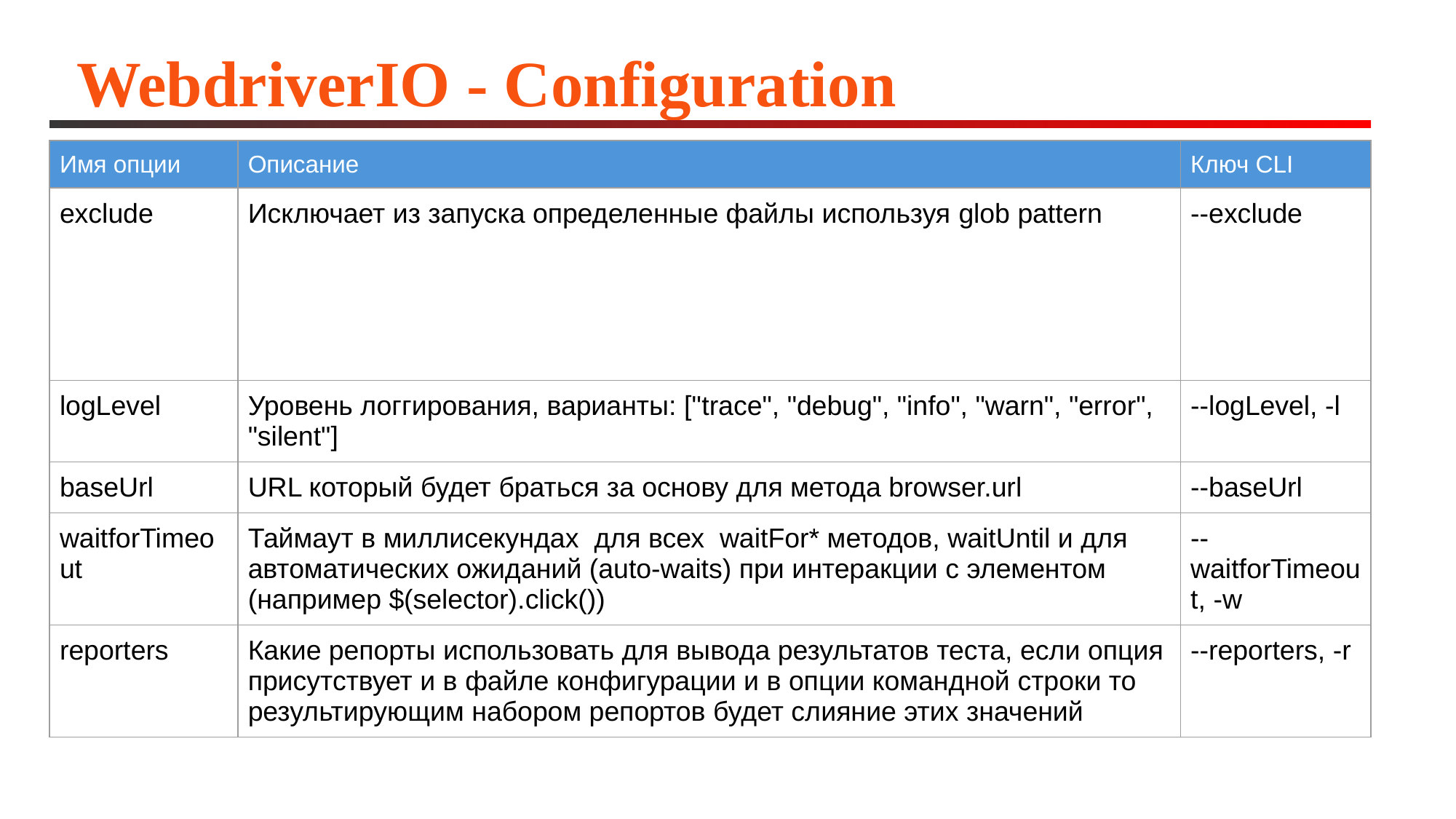

# WebdriverIO - Configuration

| Имя опции | Описание | Ключ CLI |
| --- | --- | --- |
| exclude | Исключает из запуска определенные файлы используя glob pattern | --exclude |
| logLevel | Уровень логгирования, варианты: ["trace", "debug", "info", "warn", "error", "silent"] | --logLevel, -l |
| baseUrl | URL который будет браться за основу для метода browser.url | --baseUrl |
| waitforTimeout | Таймаут в миллисекундах  для всех  waitFor\* методов, waitUntil и для автоматических ожиданий (auto-waits) при интеракции с элементом (например $(selector).click()) | --waitforTimeout, -w |
| reporters | Какие репорты использовать для вывода результатов теста, если опция присутствует и в файле конфигурации и в опции командной строки то результирующим набором репортов будет слияние этих значений | --reporters, -r |